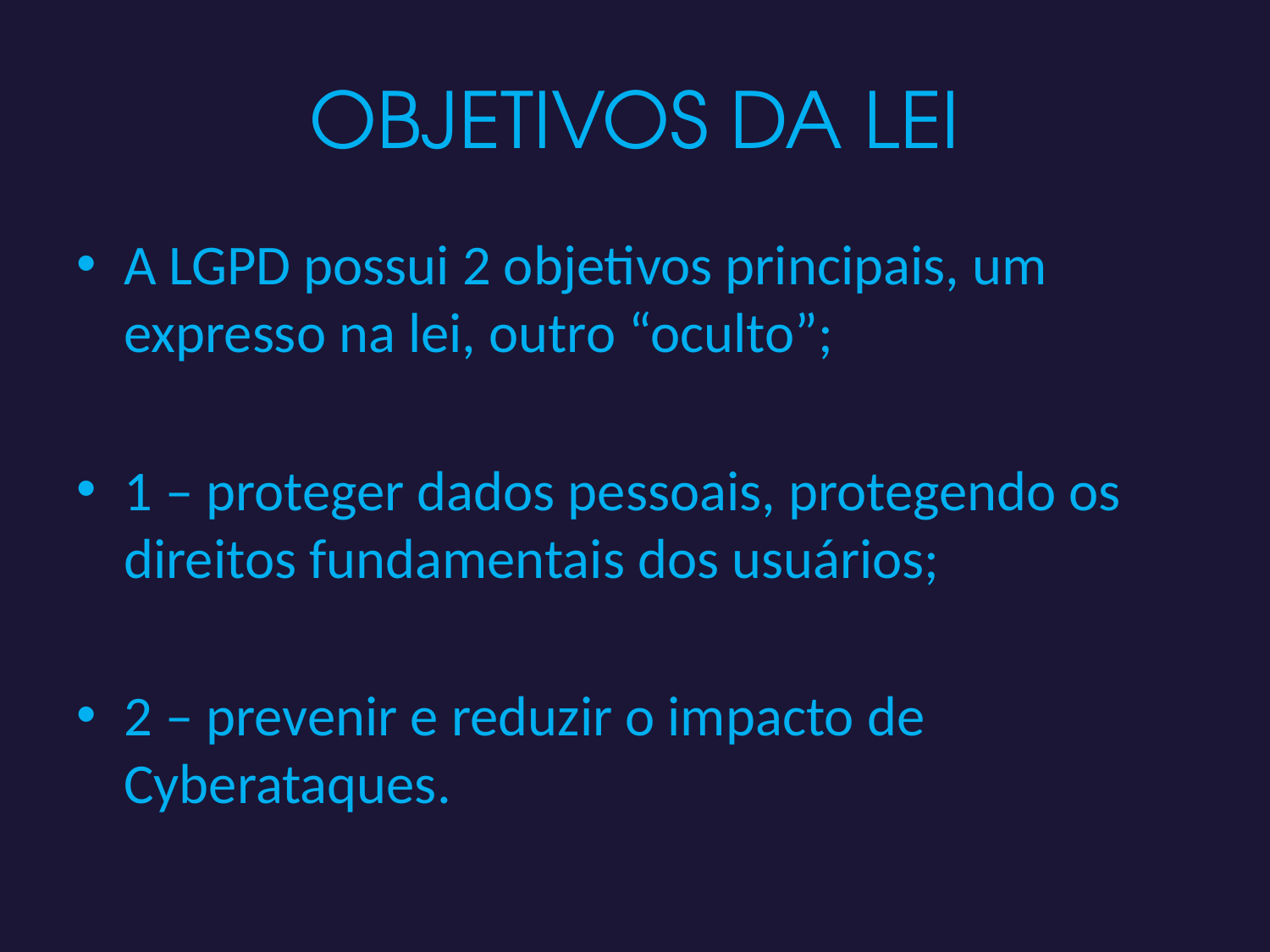

# OBJETIVOS DA LEI
A LGPD possui 2 objetivos principais, um expresso na lei, outro “oculto”;

1 – proteger dados pessoais, protegendo os direitos fundamentais dos usuários;

2 – prevenir e reduzir o impacto de Cyberataques.